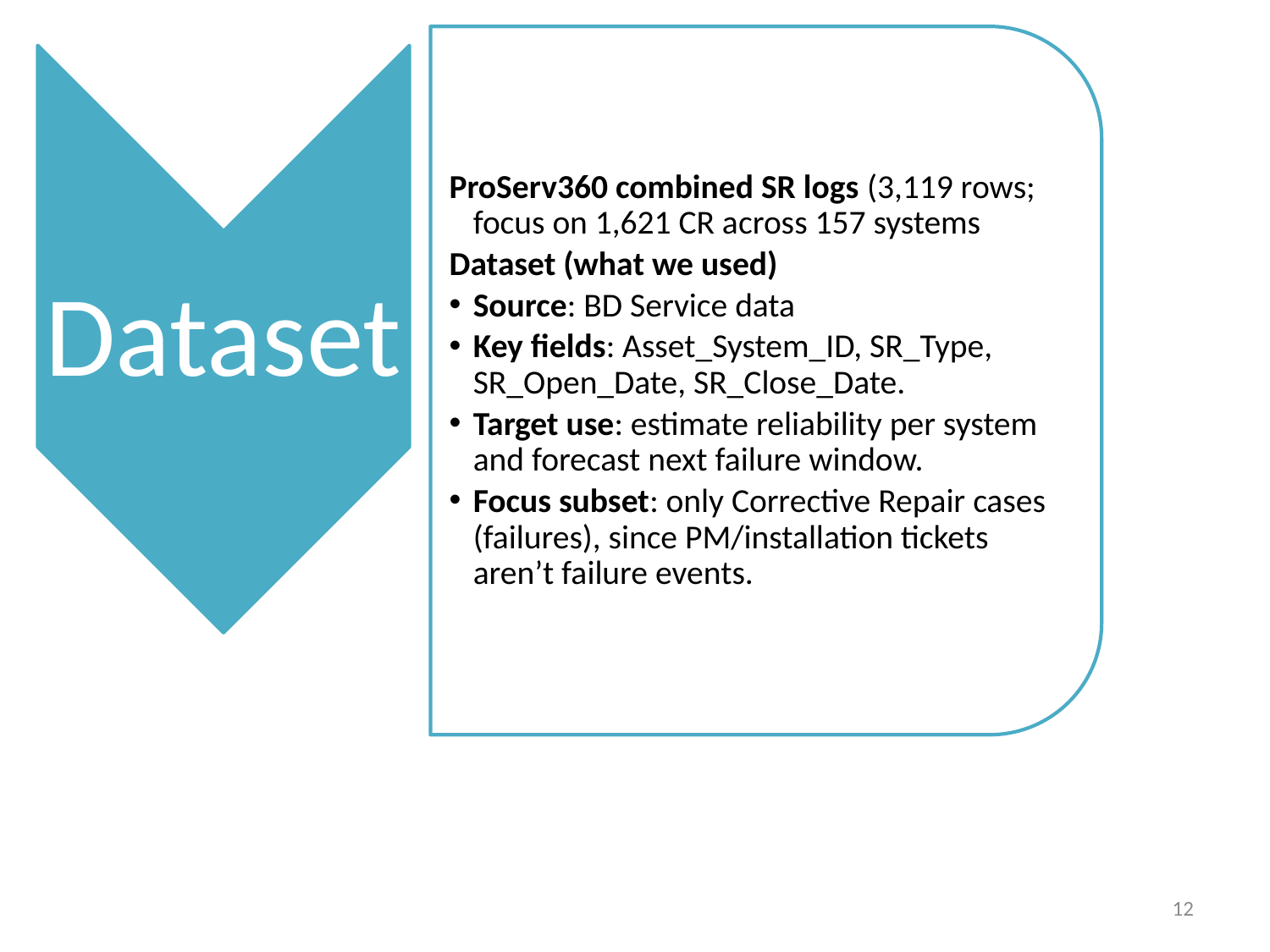

Dataset
ProServ360 combined SR logs (3,119 rows; focus on 1,621 CR across 157 systems
Dataset (what we used)
Source: BD Service data
Key fields: Asset_System_ID, SR_Type, SR_Open_Date, SR_Close_Date.
Target use: estimate reliability per system and forecast next failure window.
Focus subset: only Corrective Repair cases (failures), since PM/installation tickets aren’t failure events.
12